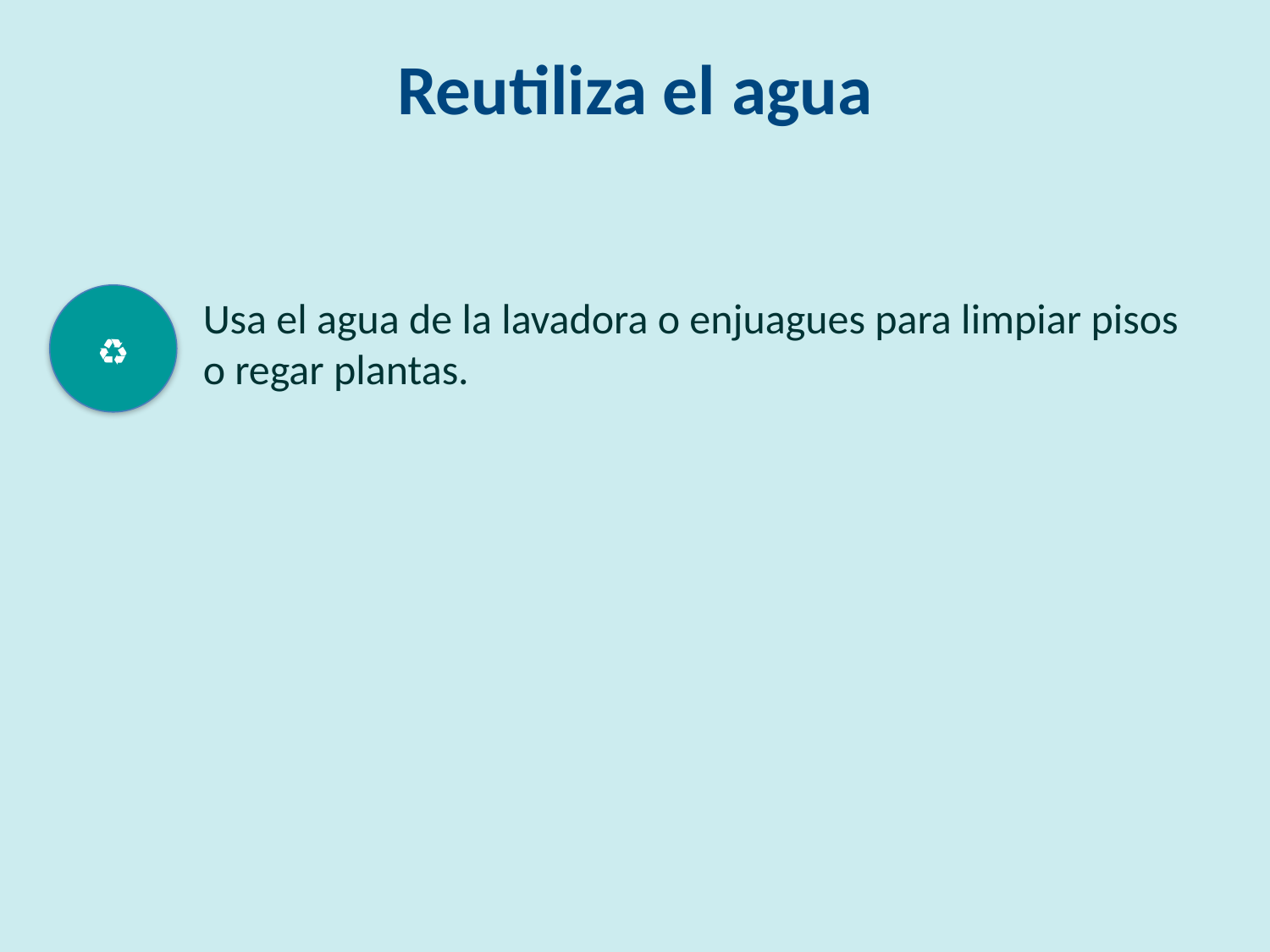

Reutiliza el agua
♻️
Usa el agua de la lavadora o enjuagues para limpiar pisos o regar plantas.